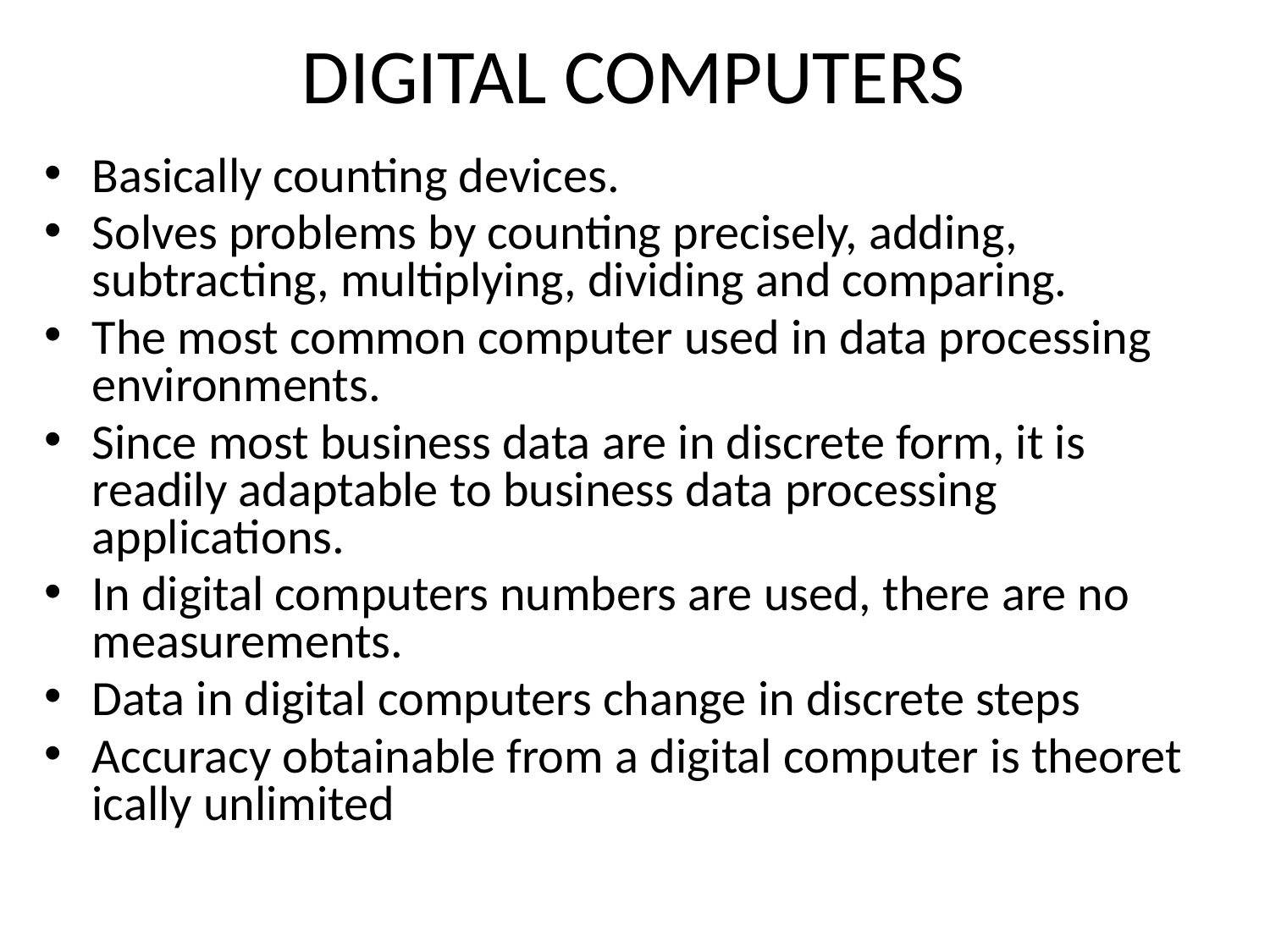

# DIGITAL COMPUTERS
Basically counting devices.
Solves problems by counting precisely, adding, subtracting, multiplying, dividing and comparing.
The most common computer used in data processing environments.
Since most business data are in discrete form, it is readily adaptable to business data processing applications.
In digital computers numbers are used, there are no measurements.
Data in digital computers change in discrete steps
Accuracy obtainable from a digital computer is theoret­ically unlimited